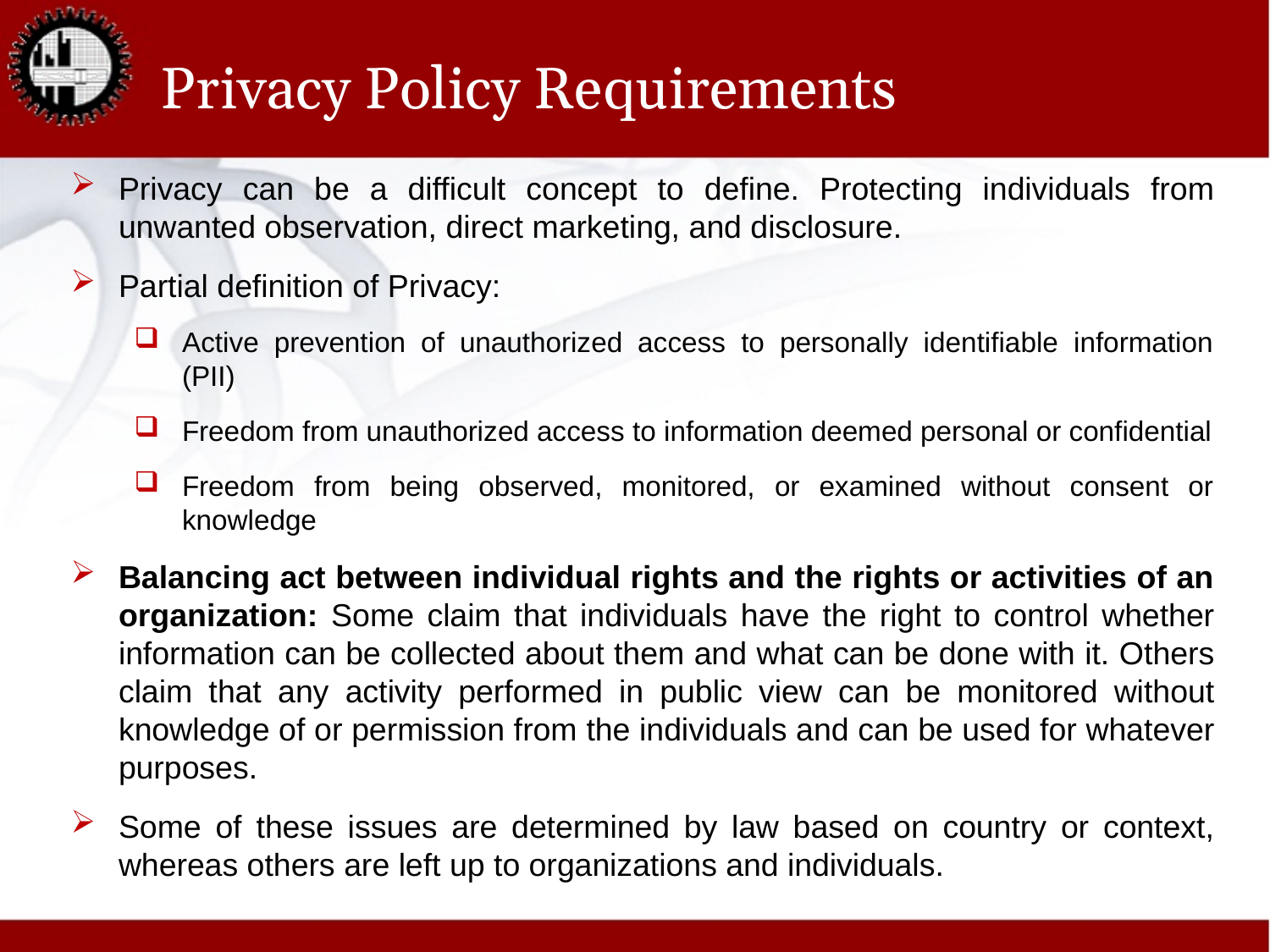

# Privacy Policy Requirements
Privacy can be a difficult concept to define. Protecting individuals from unwanted observation, direct marketing, and disclosure.
Partial definition of Privacy:
Active prevention of unauthorized access to personally identifiable information (PII)
Freedom from unauthorized access to information deemed personal or confidential
Freedom from being observed, monitored, or examined without consent or knowledge
Balancing act between individual rights and the rights or activities of an organization: Some claim that individuals have the right to control whether information can be collected about them and what can be done with it. Others claim that any activity performed in public view can be monitored without knowledge of or permission from the individuals and can be used for whatever purposes.
Some of these issues are determined by law based on country or context, whereas others are left up to organizations and individuals.